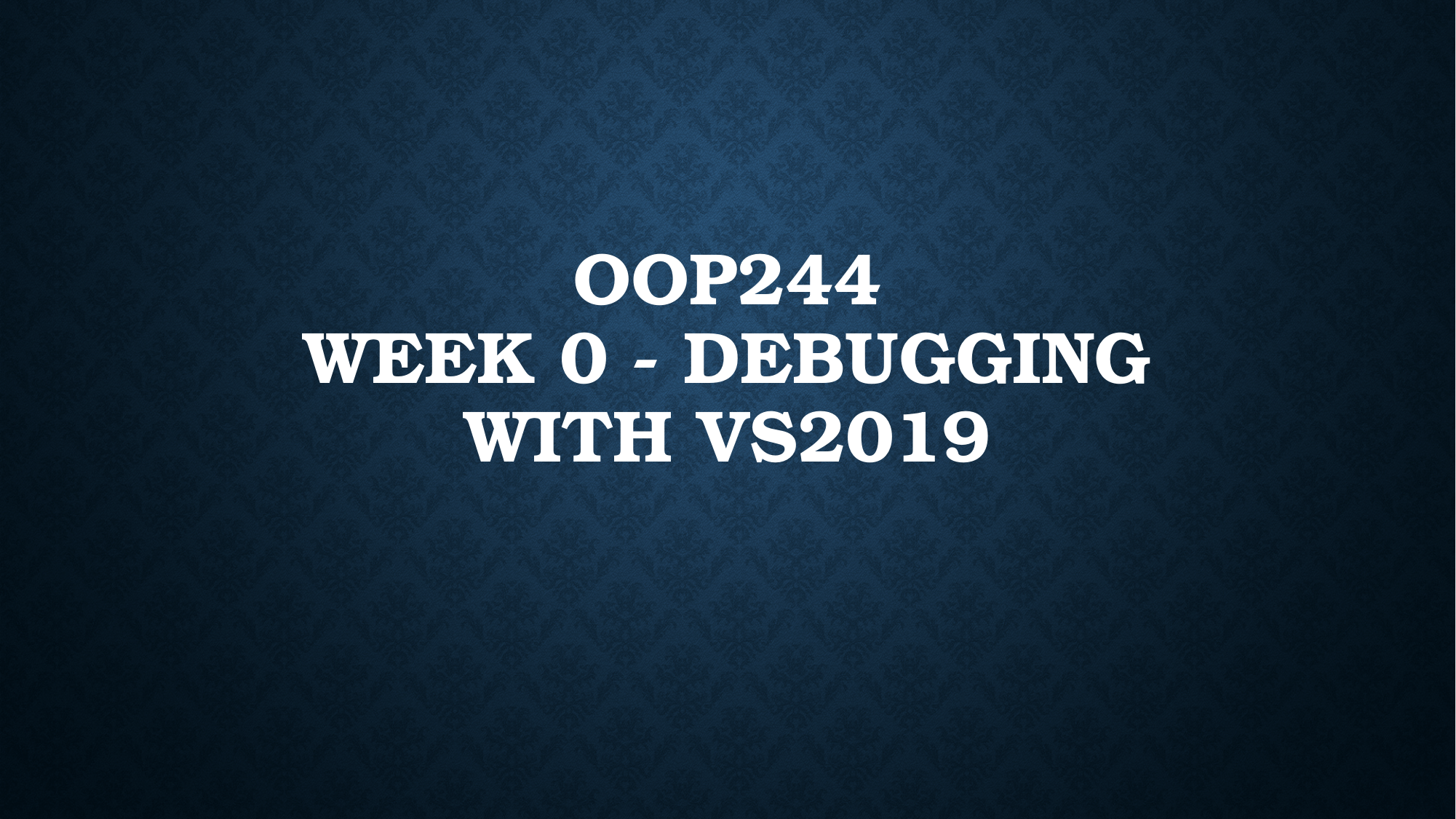

# OOP244 Week 0 - Debugging with VS2019